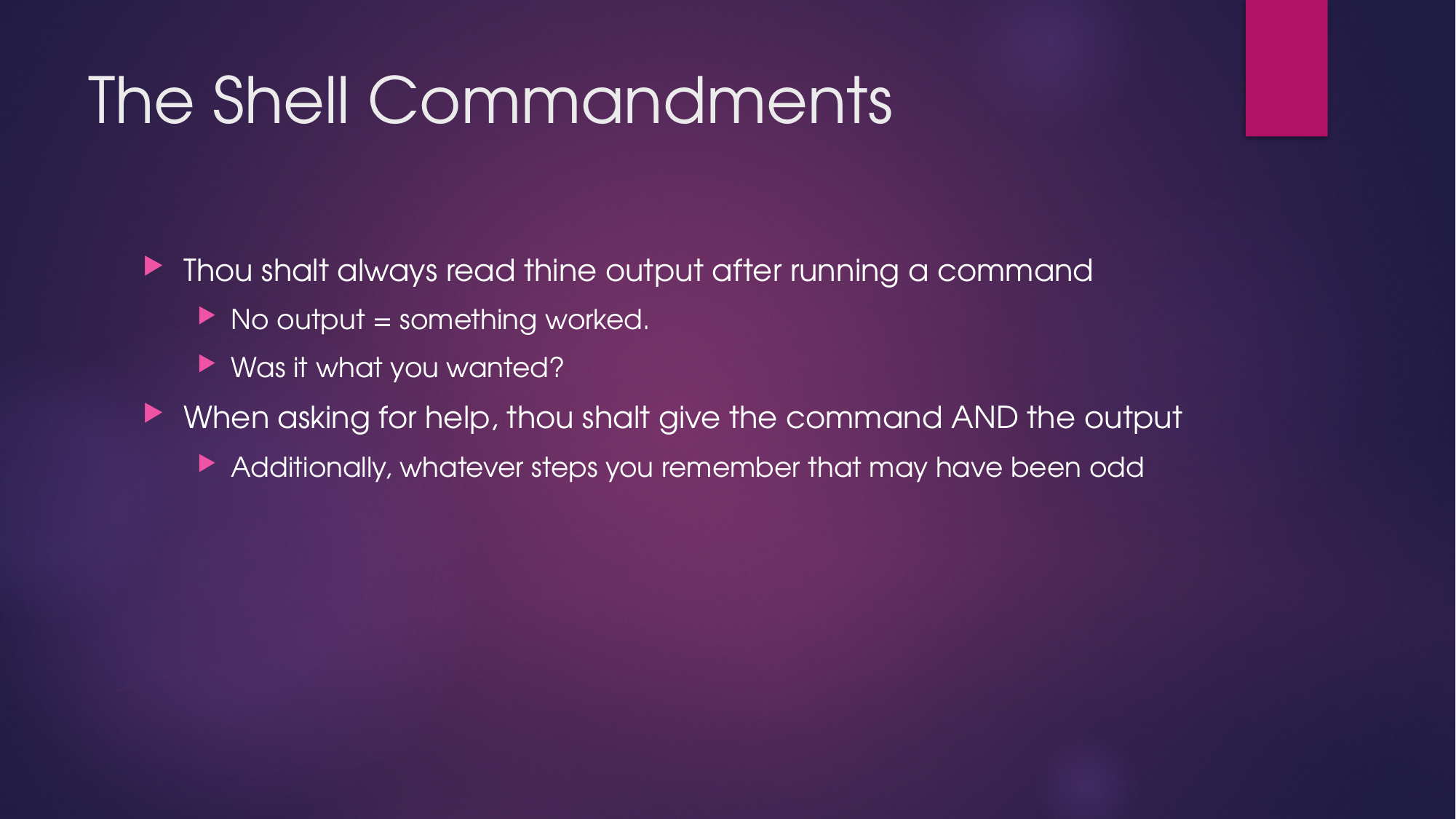

# The Shell Commandments
Thou shalt always read thine output after running a command
No output = something worked.
Was it what you wanted?
When asking for help, thou shalt give the command AND the output
Additionally, whatever steps you remember that may have been odd